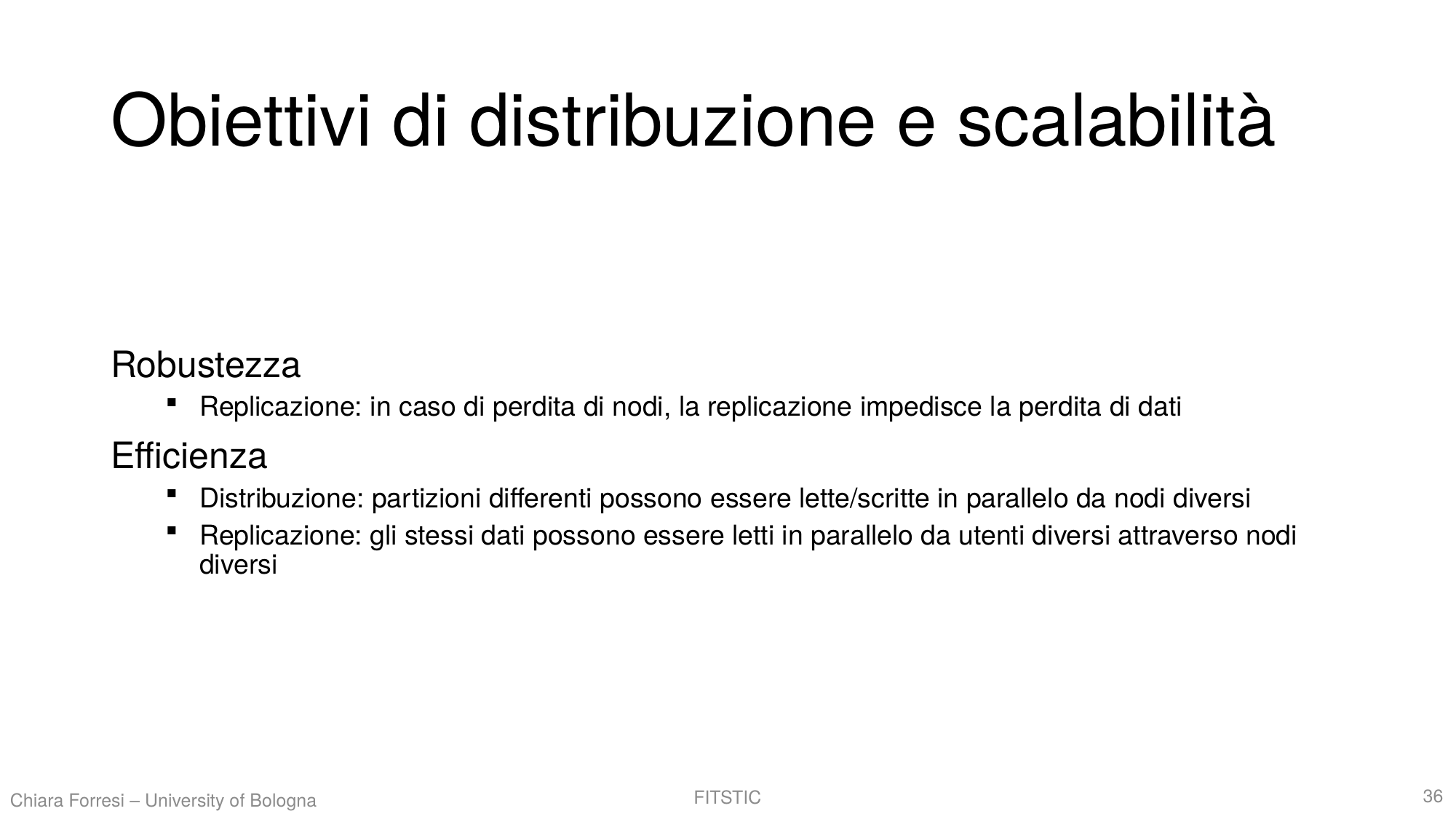

# Obiettivi di distribuzione e scalabilità
Robustezza
Replicazione: in caso di perdita di nodi, la replicazione impedisce la perdita di dati
Efficienza
Distribuzione: partizioni differenti possono essere lette/scritte in parallelo da nodi diversi
Replicazione: gli stessi dati possono essere letti in parallelo da utenti diversi attraverso nodi diversi